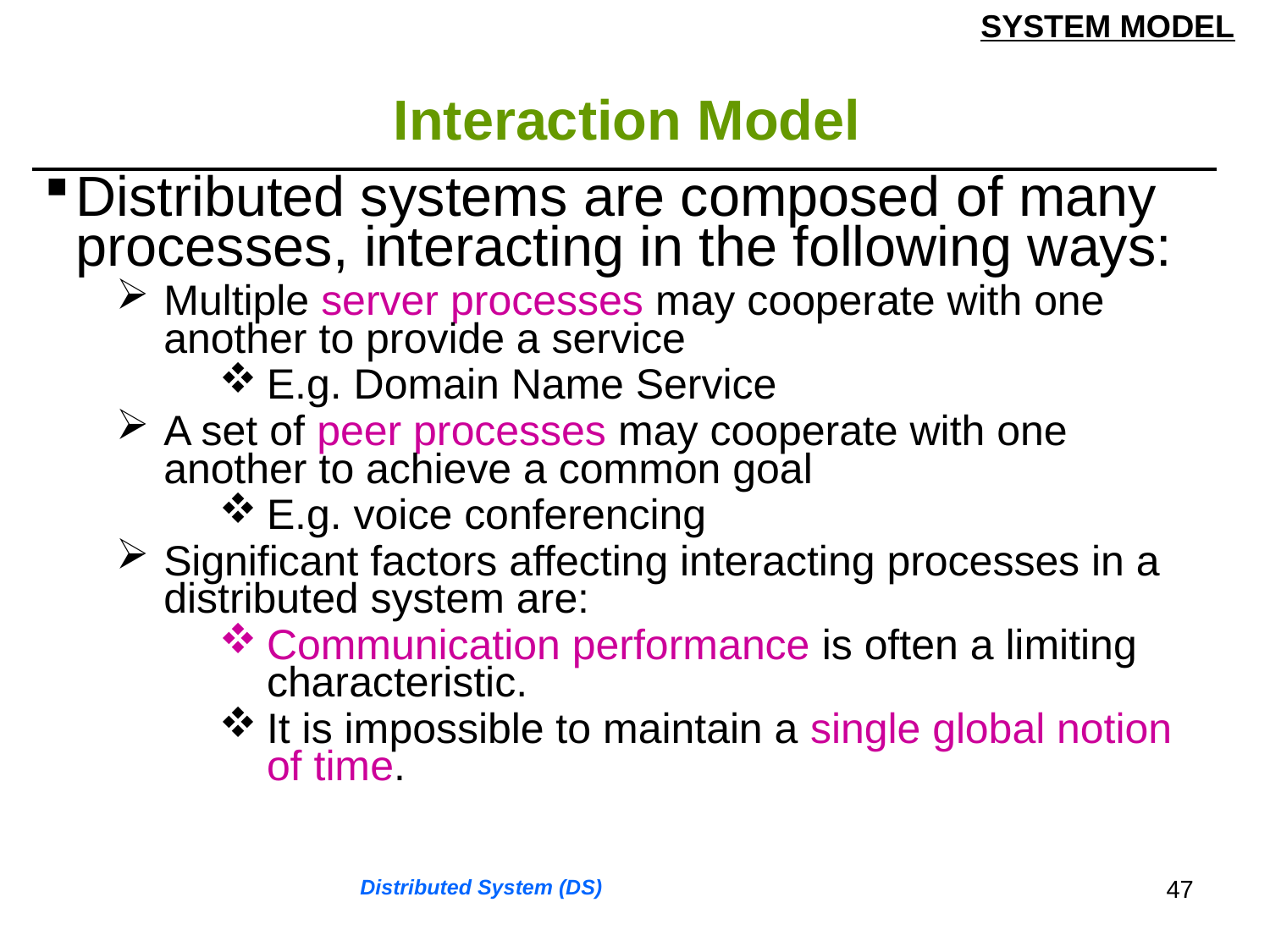

SYSTEM MODEL
# Interaction Model
| Distributed systems are composed of many processes, interacting in the following ways: Multiple server processes may cooperate with one another to provide a service E.g. Domain Name Service A set of peer processes may cooperate with one another to achieve a common goal E.g. voice conferencing Significant factors affecting interacting processes in a distributed system are: Communication performance is often a limiting characteristic. It is impossible to maintain a single global notion of time. |
| --- |
47
Distributed System (DS)